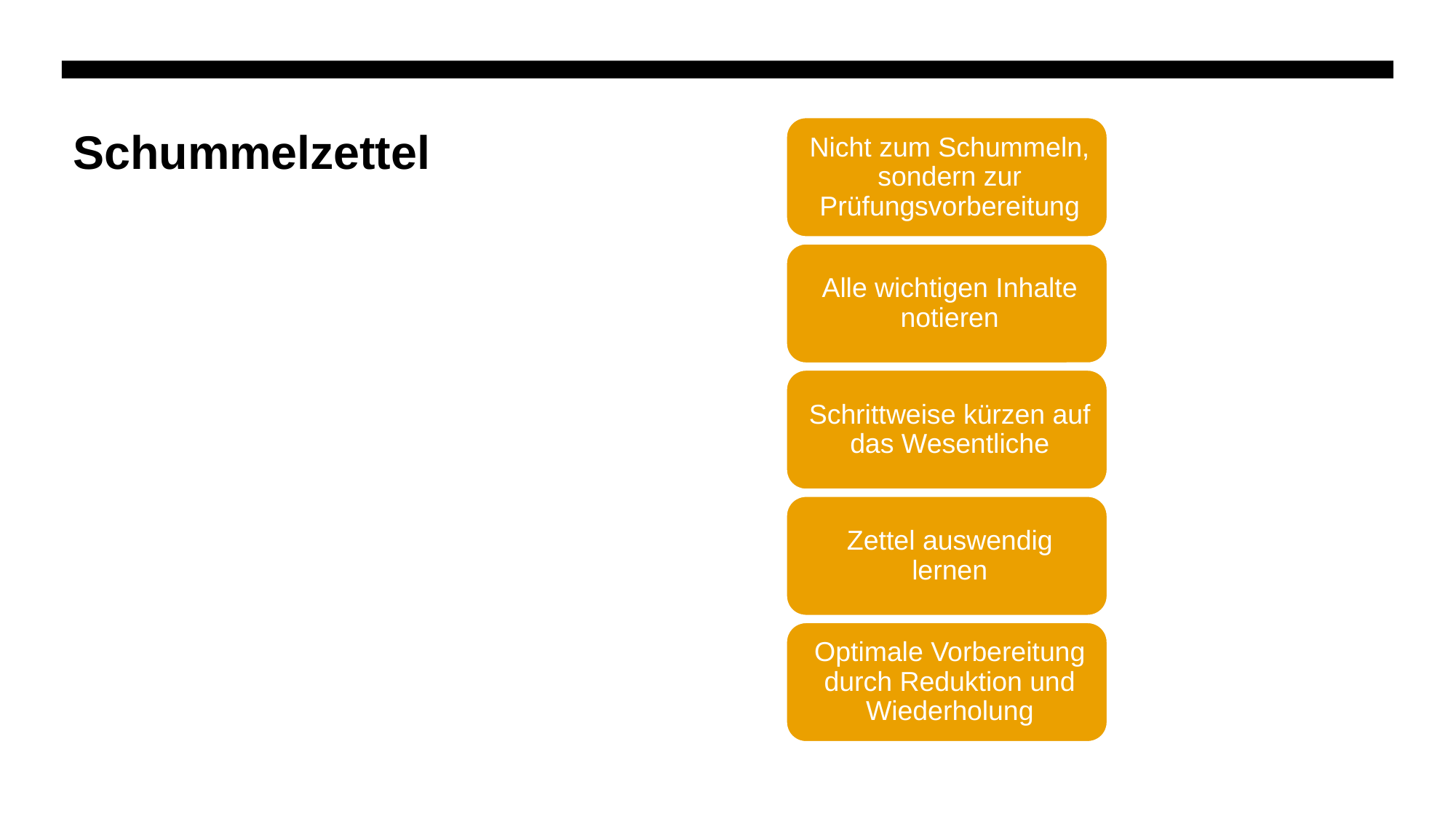

# Schummelzettel
Nicht zum Schummeln, sondern zur Prüfungsvorbereitung
Alle wichtigen Inhalte notieren
Schrittweise kürzen auf das Wesentliche
Zettel auswendig lernen
Optimale Vorbereitung durch Reduktion und Wiederholung